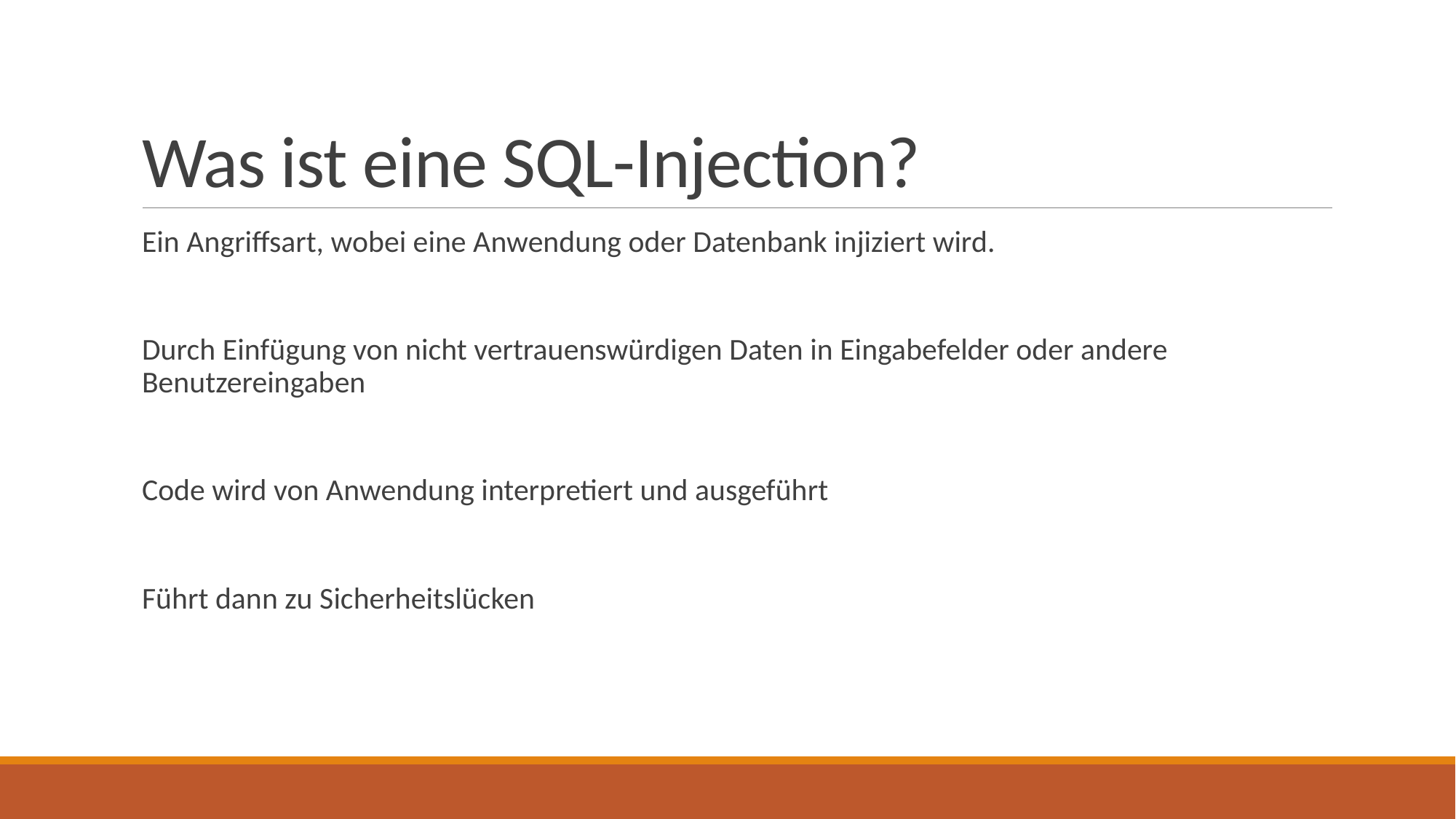

# Was ist eine SQL-Injection?
Ein Angriffsart, wobei eine Anwendung oder Datenbank injiziert wird.

Durch Einfügung von nicht vertrauenswürdigen Daten in Eingabefelder oder andere Benutzereingaben

Code wird von Anwendung interpretiert und ausgeführt

Führt dann zu Sicherheitslücken